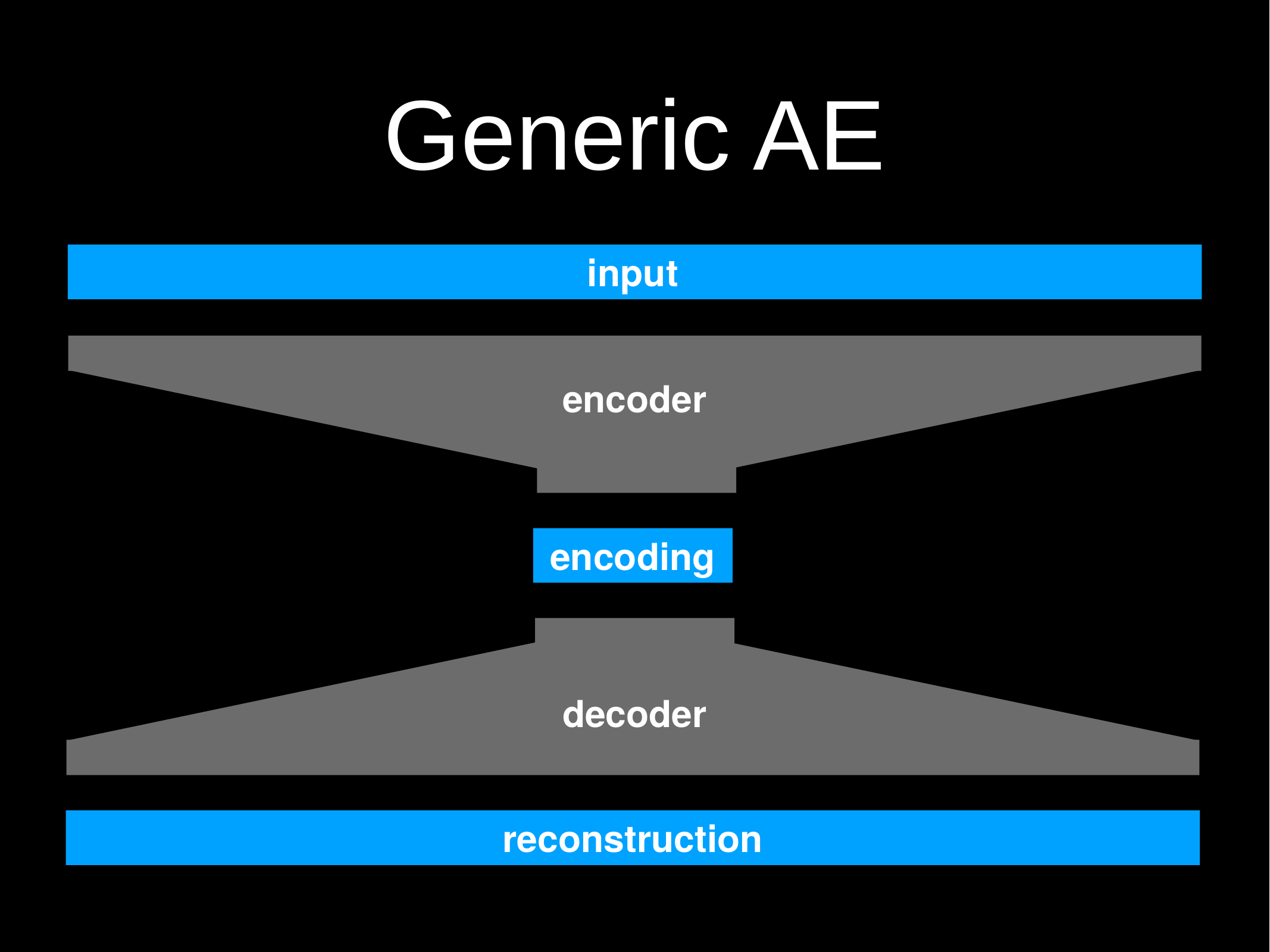

# Generic AE
input

encoder

encoding

decoder
reconstruction